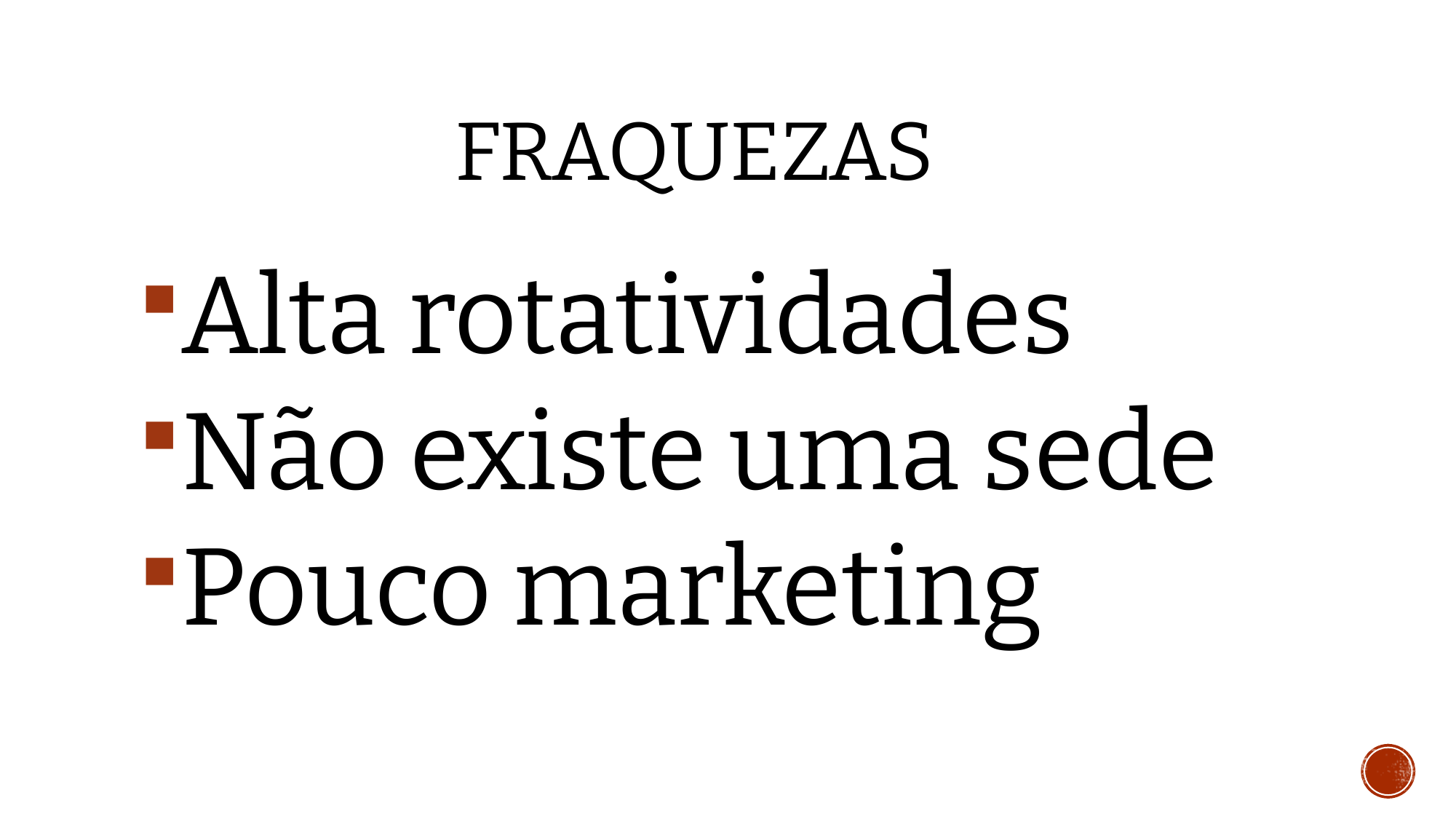

# Fraquezas
Alta rotatividades
Não existe uma sede
Pouco marketing